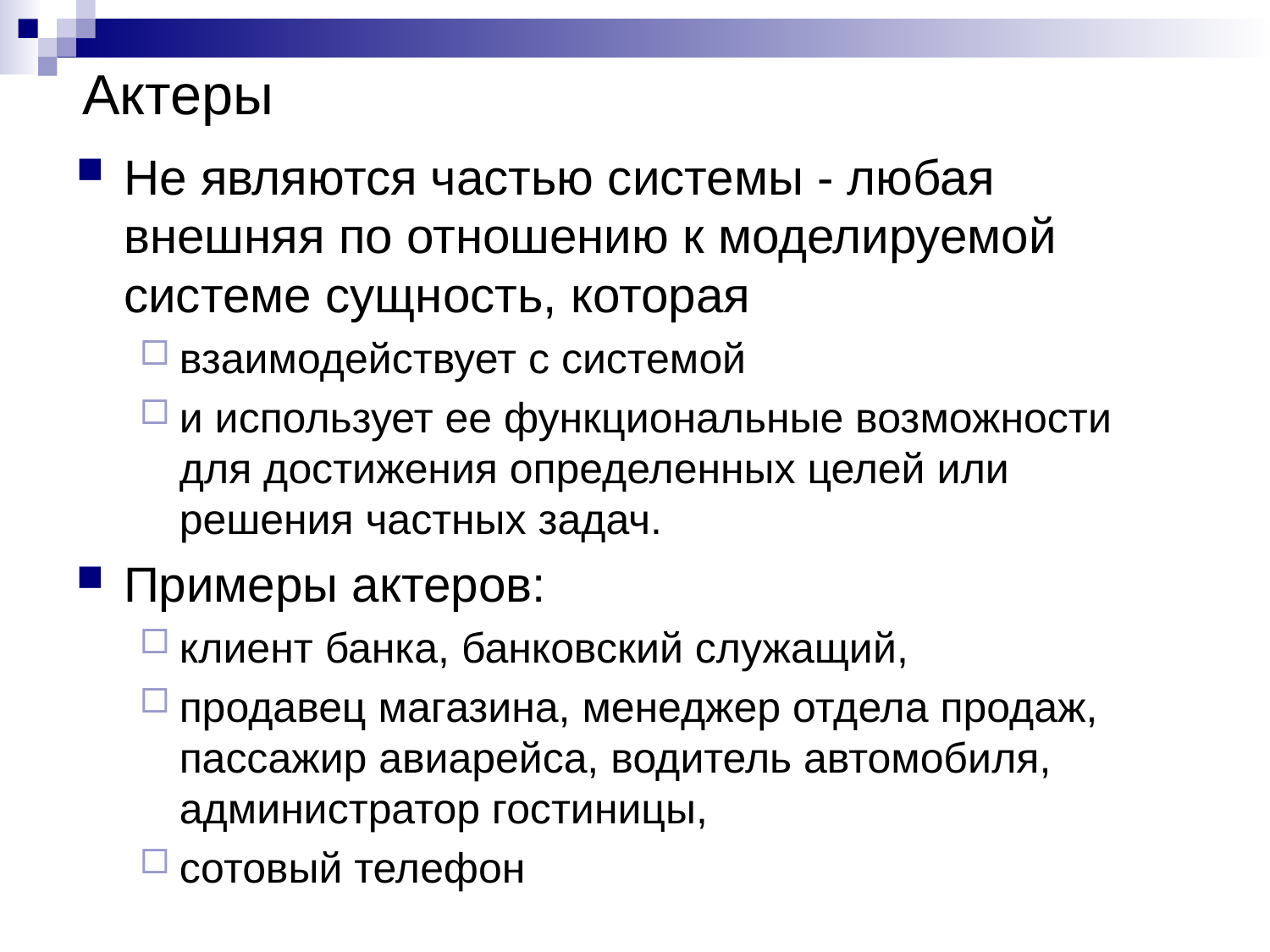

# Актеры
Не являются частью системы - любая внешняя по отношению к моделируемой системе сущность, которая
взаимодействует с системой
и использует ее функциональные возможности для достижения определенных целей или решения частных задач.
Примеры актеров:
клиент банка, банковский служащий,
продавец магазина, менеджер отдела продаж, пассажир авиарейса, водитель автомобиля, администратор гостиницы,
сотовый телефон